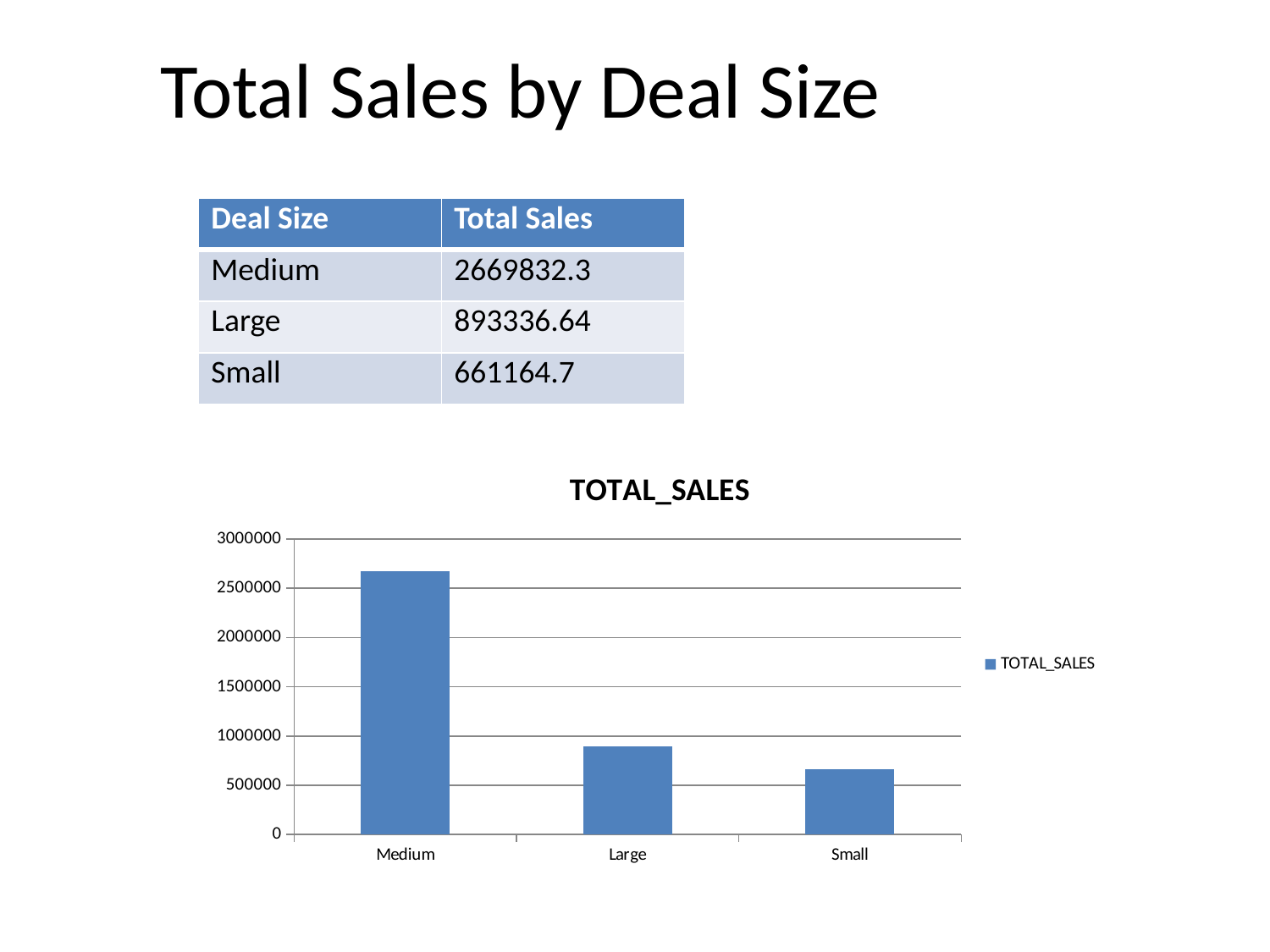

# Total Sales by Deal Size
| Deal Size | Total Sales |
| --- | --- |
| Medium | 2669832.3 |
| Large | 893336.64 |
| Small | 661164.7 |

### Chart:

| Category | TOTAL_SALES |
|---|---|
| Medium | 2669832.3 |
| Large | 893336.64 |
| Small | 661164.6999999997 |